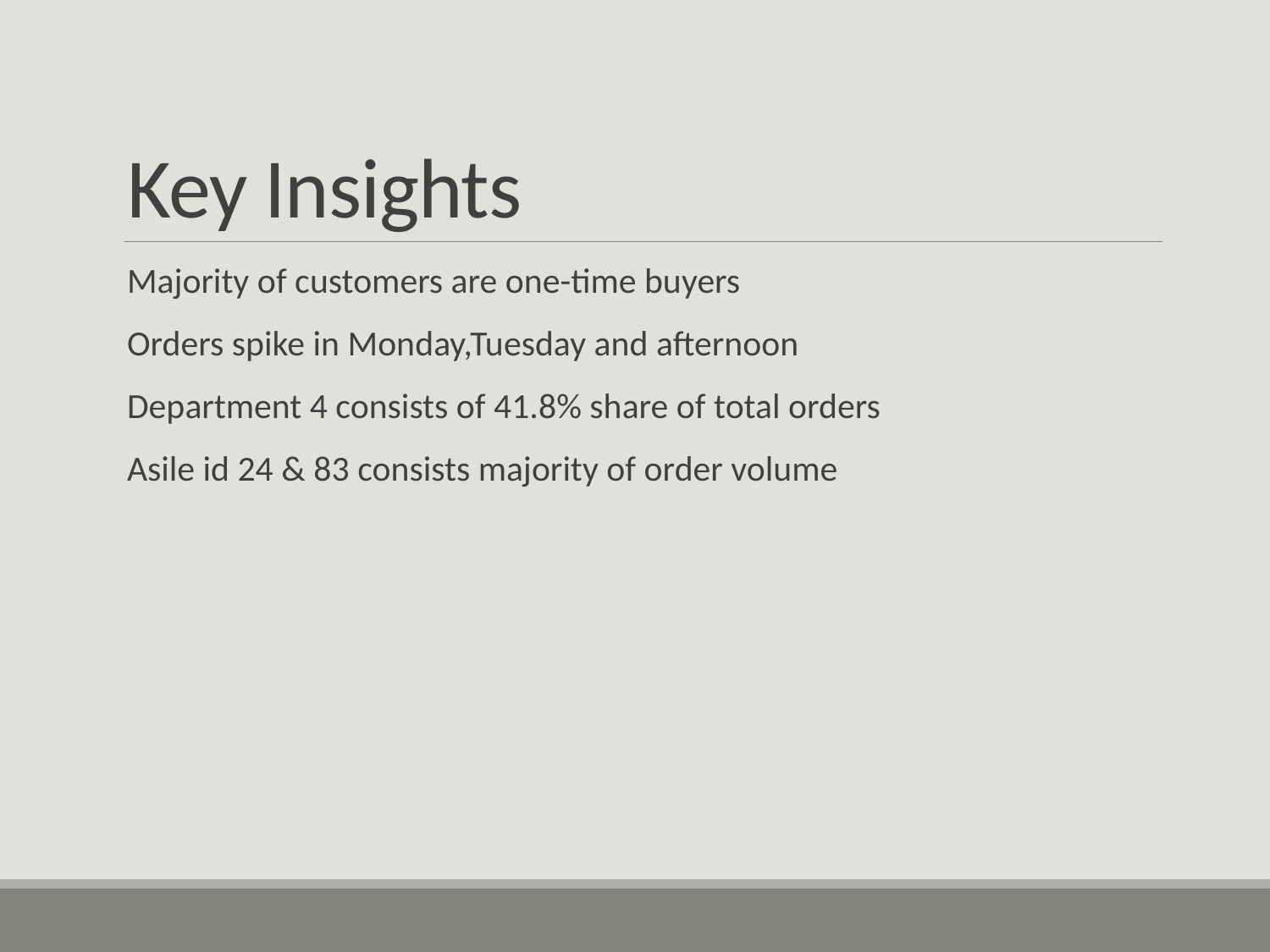

# Key Insights
Majority of customers are one-time buyers
Orders spike in Monday,Tuesday and afternoon
Department 4 consists of 41.8% share of total orders
Asile id 24 & 83 consists majority of order volume